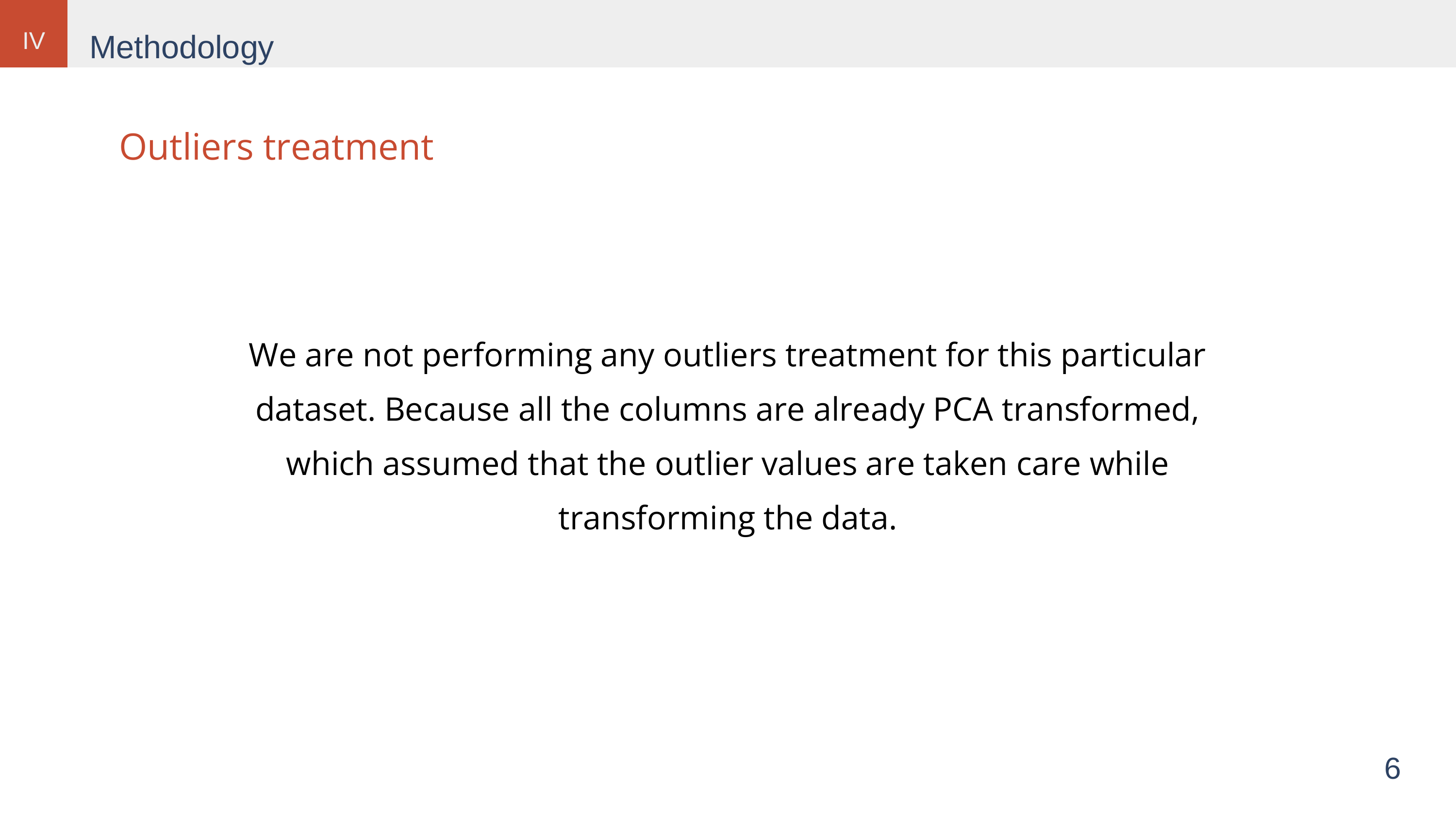

Methodology
IV
Outliers treatment

We are not performing any outliers treatment for this particular dataset. Because all the columns are already PCA transformed, which assumed that the outlier values are taken care while transforming the data.
6